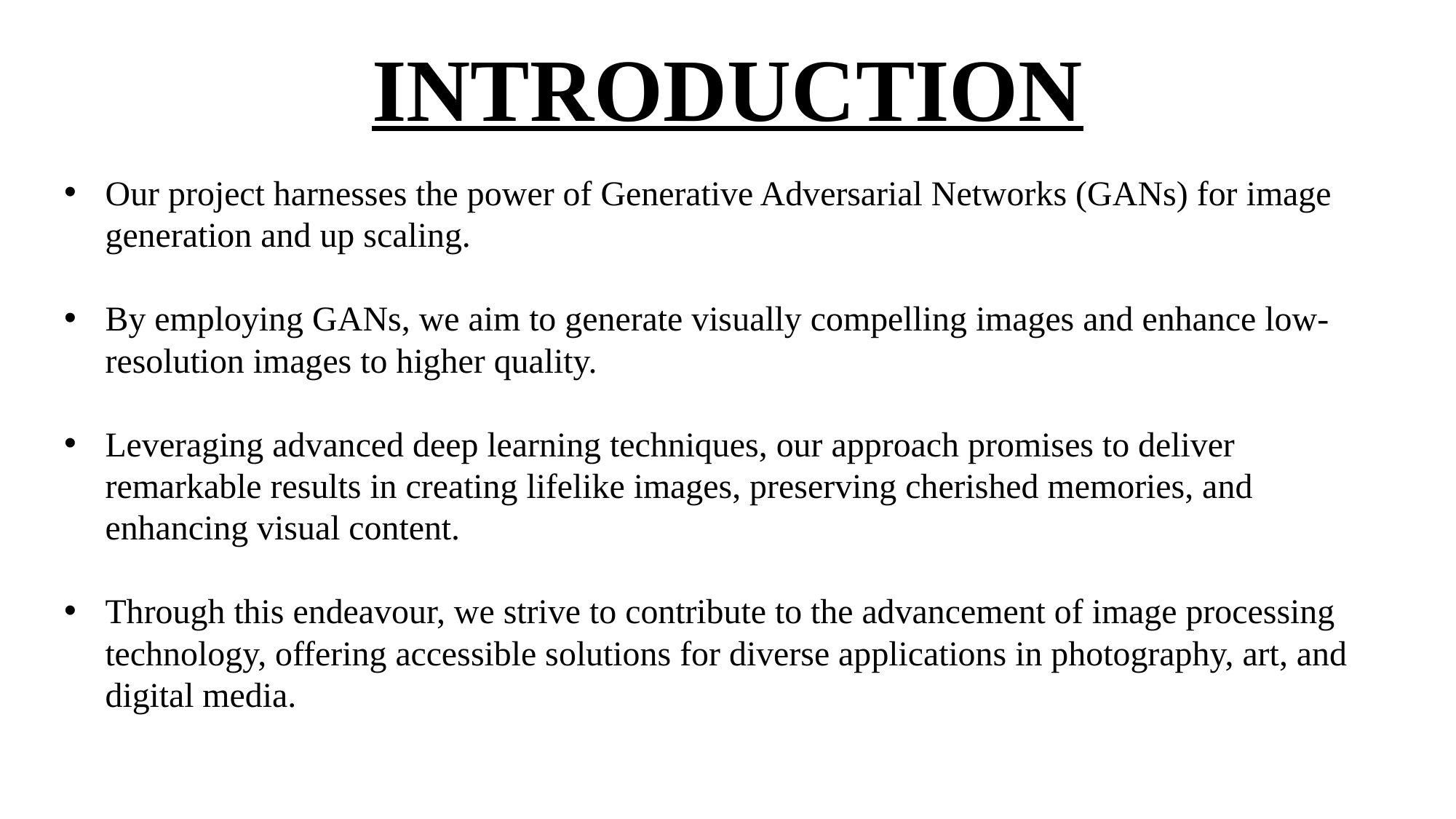

INTRODUCTION
Our project harnesses the power of Generative Adversarial Networks (GANs) for image generation and up scaling.

By employing GANs, we aim to generate visually compelling images and enhance low-resolution images to higher quality.

Leveraging advanced deep learning techniques, our approach promises to deliver remarkable results in creating lifelike images, preserving cherished memories, and enhancing visual content.

Through this endeavour, we strive to contribute to the advancement of image processing technology, offering accessible solutions for diverse applications in photography, art, and digital media.